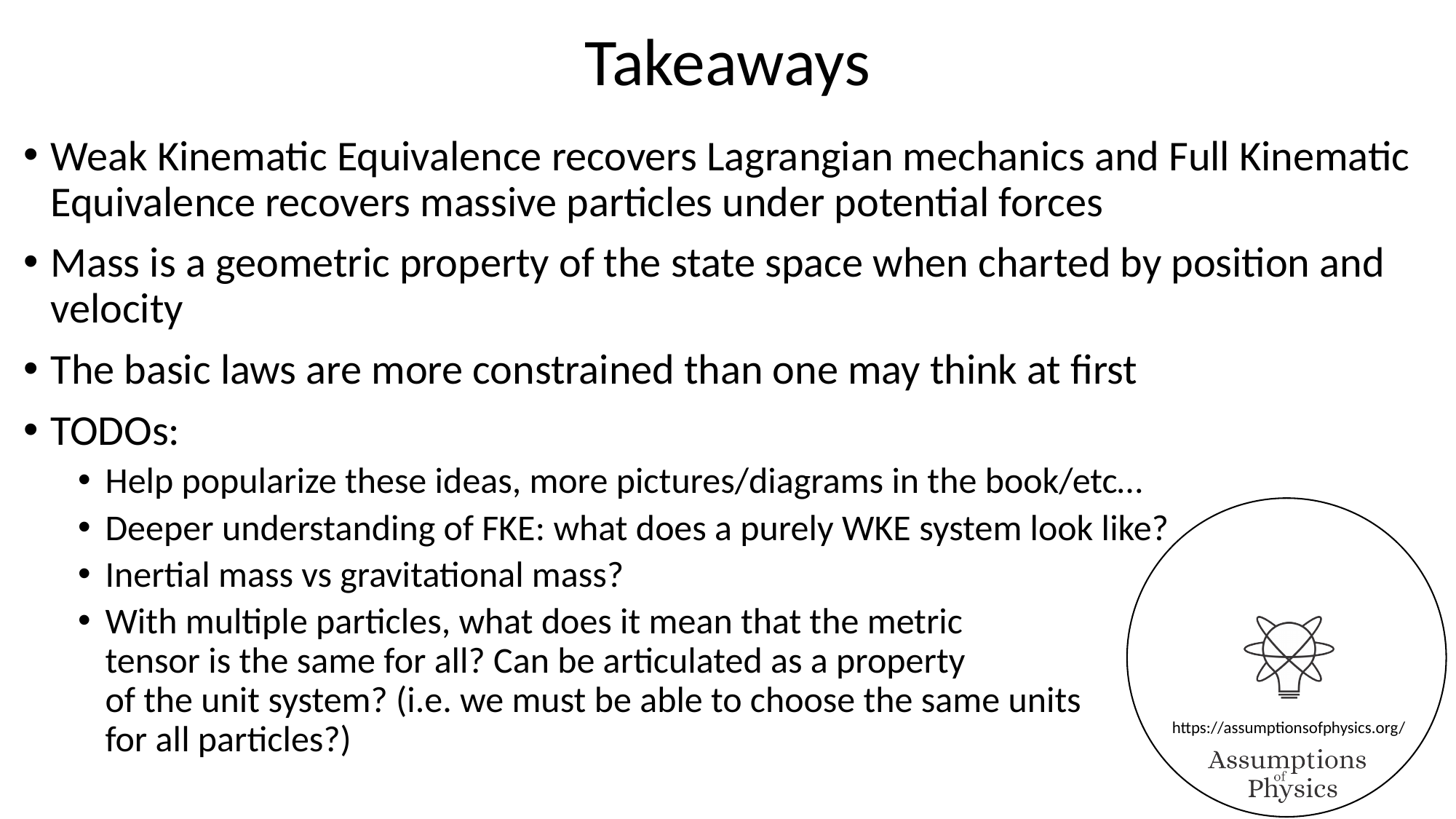

# Takeaways
Weak Kinematic Equivalence recovers Lagrangian mechanics and Full Kinematic Equivalence recovers massive particles under potential forces
Mass is a geometric property of the state space when charted by position and velocity
The basic laws are more constrained than one may think at first
TODOs:
Help popularize these ideas, more pictures/diagrams in the book/etc…
Deeper understanding of FKE: what does a purely WKE system look like?
Inertial mass vs gravitational mass?
With multiple particles, what does it mean that the metric
tensor is the same for all? Can be articulated as a property
of the unit system? (i.e. we must be able to choose the same units
for all particles?)